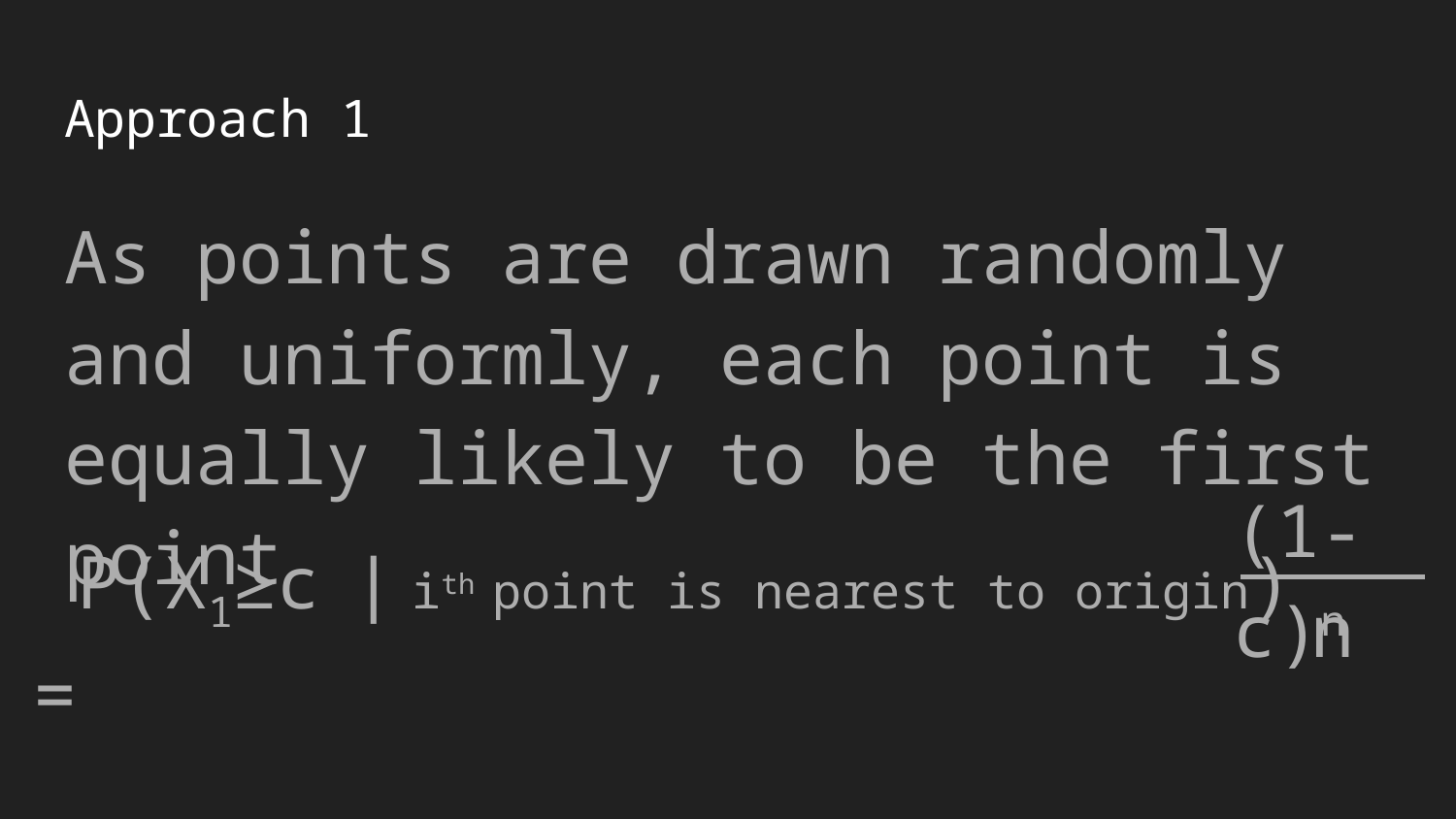

# Approach 1
As points are drawn randomly and uniformly, each point is equally likely to be the first point

(1-c)n
n
 P(X1≥c | ith point is nearest to origin) =